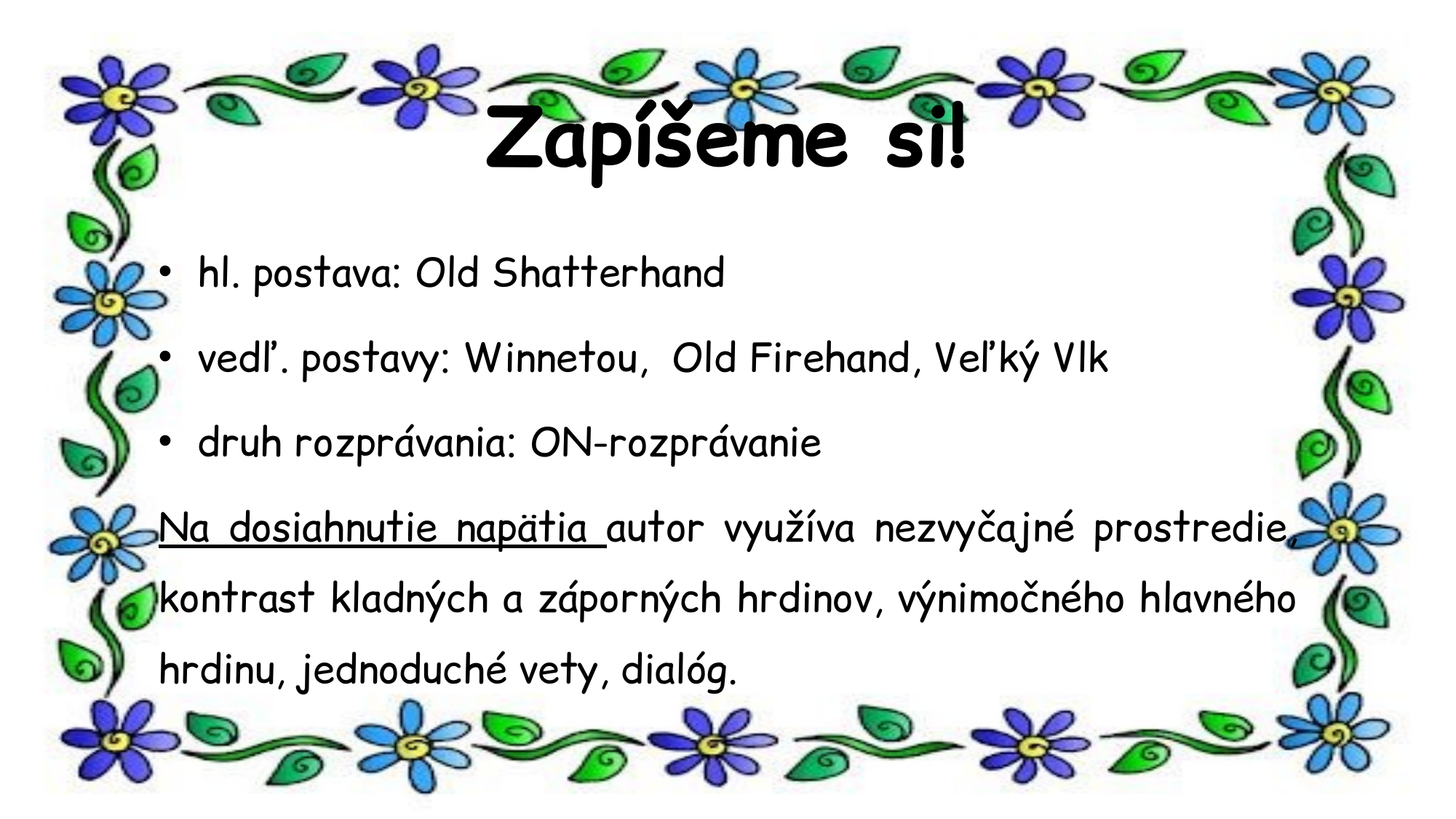

# Zapíšeme si!
 hl. postava: Old Shatterhand
 vedľ. postavy: Winnetou,  Old Firehand, Veľký Vlk
 druh rozprávania: ON-rozprávanie
Na dosiahnutie napätia autor využíva nezvyčajné prostredie, kontrast kladných a záporných hrdinov, výnimočného hlavného hrdinu, jednoduché vety, dialóg.